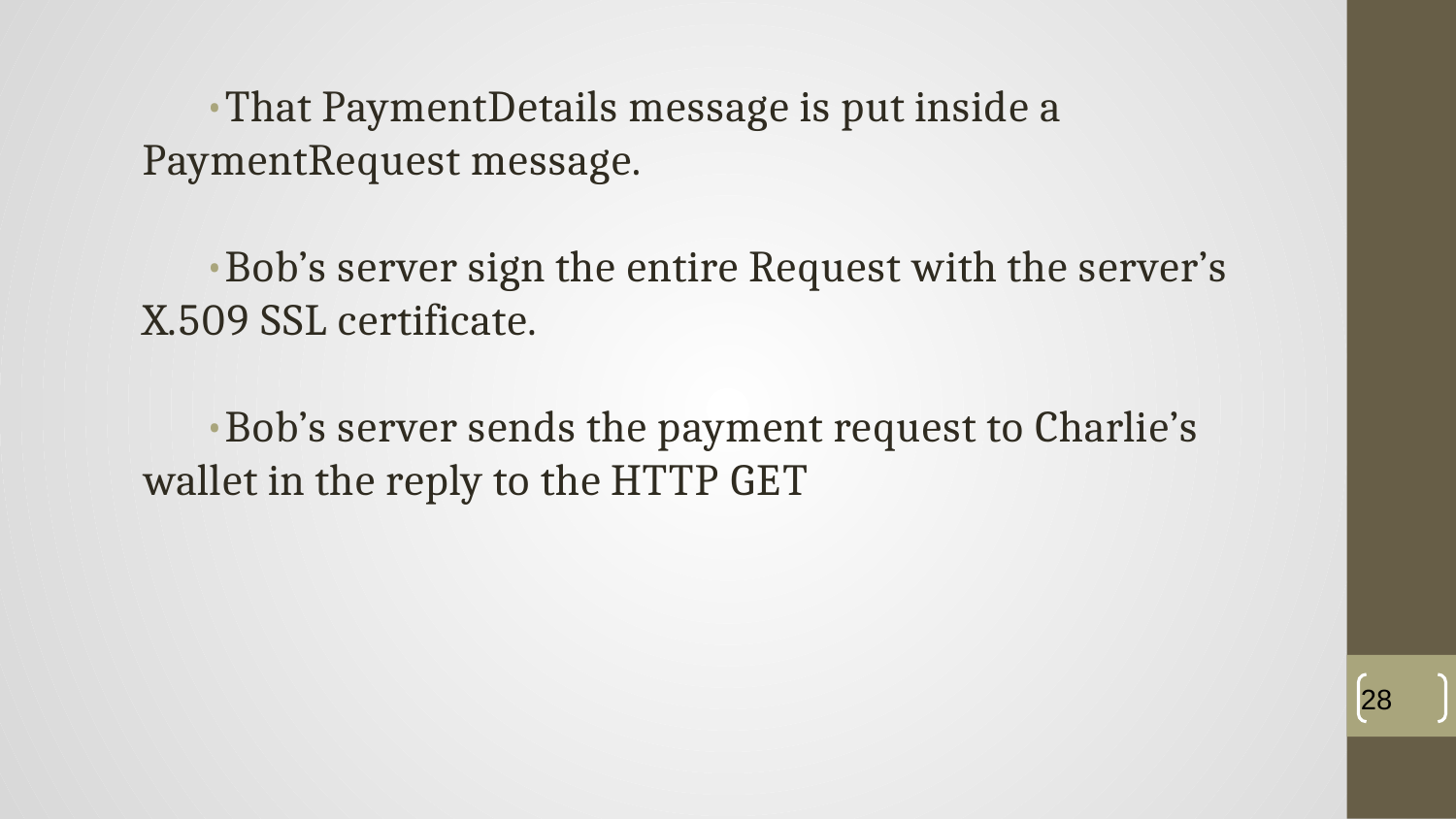

That PaymentDetails message is put inside a PaymentRequest message.

Bob’s server sign the entire Request with the server’s X.509 SSL certificate.

Bob’s server sends the payment request to Charlie’s wallet in the reply to the HTTP GET
28